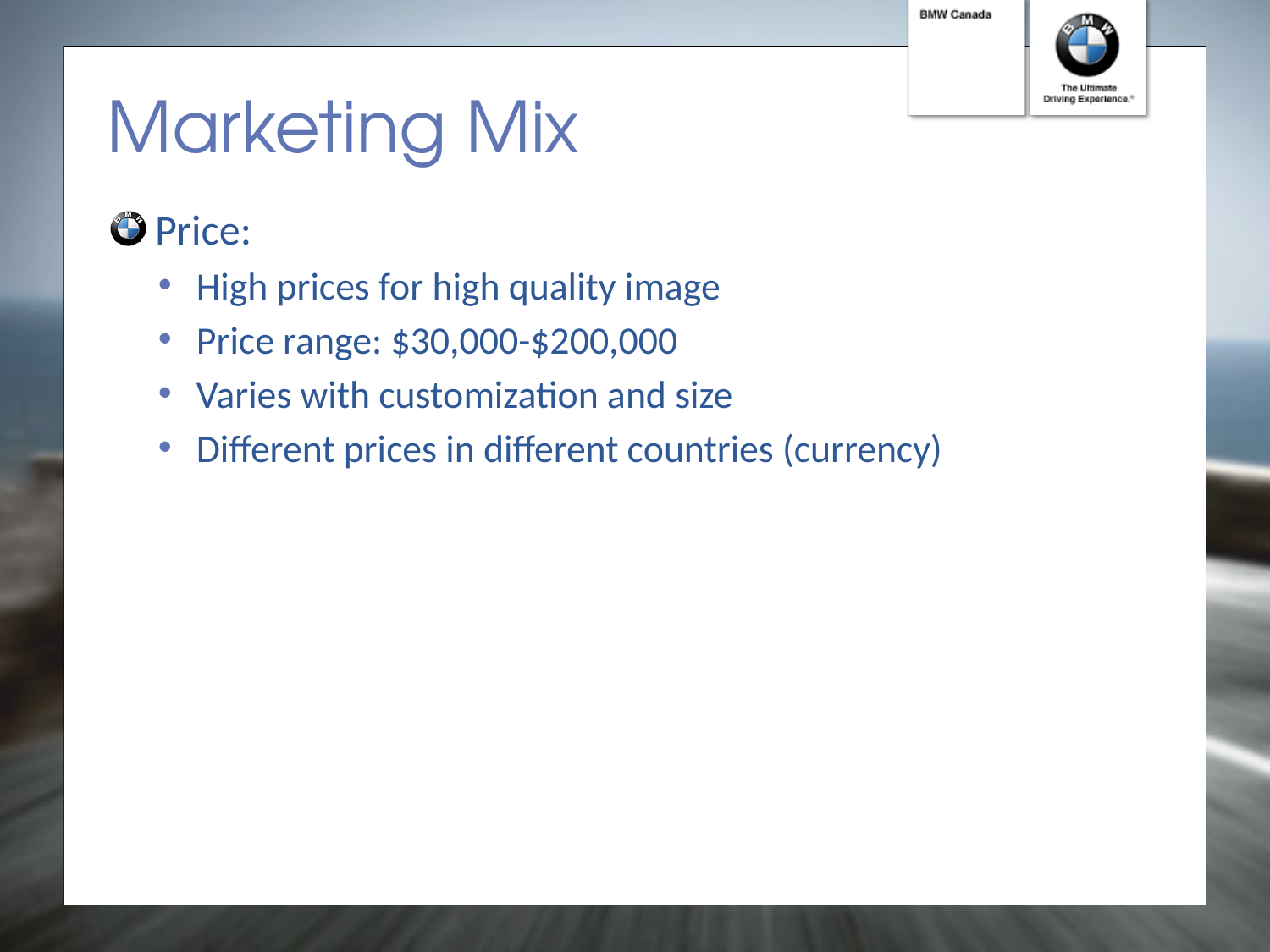

# Marketing Mix
Price:
High prices for high quality image
Price range: $30,000-$200,000
Varies with customization and size
Different prices in different countries (currency)